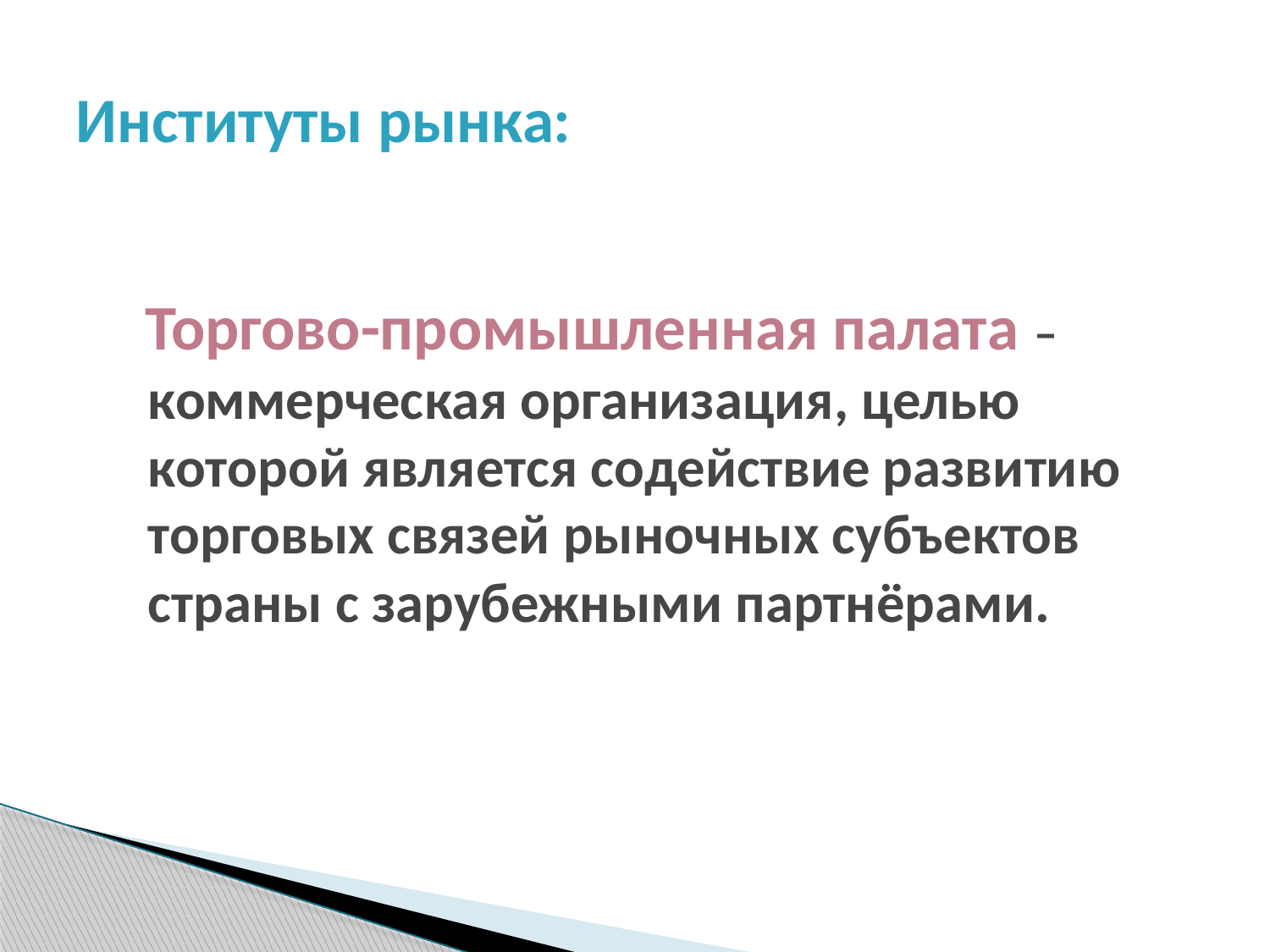

# Институты рынка:
   Торгово-промышленная палата – коммерческая организация, целью которой является содействие развитию торговых связей рыночных субъектов страны с зарубежными партнёрами.